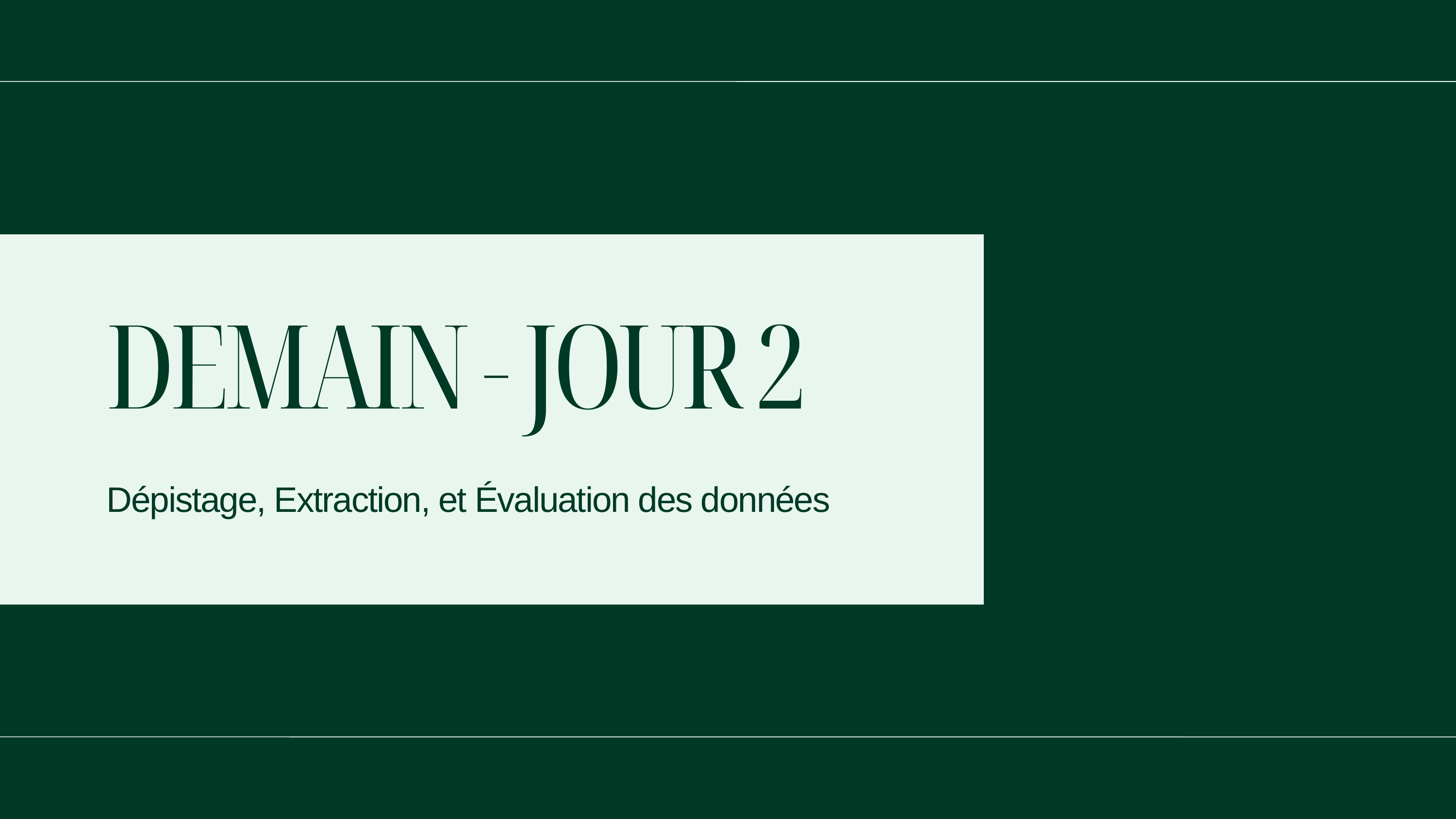

DEMAIN - JOUR 2
Dépistage, Extraction, et Évaluation des données